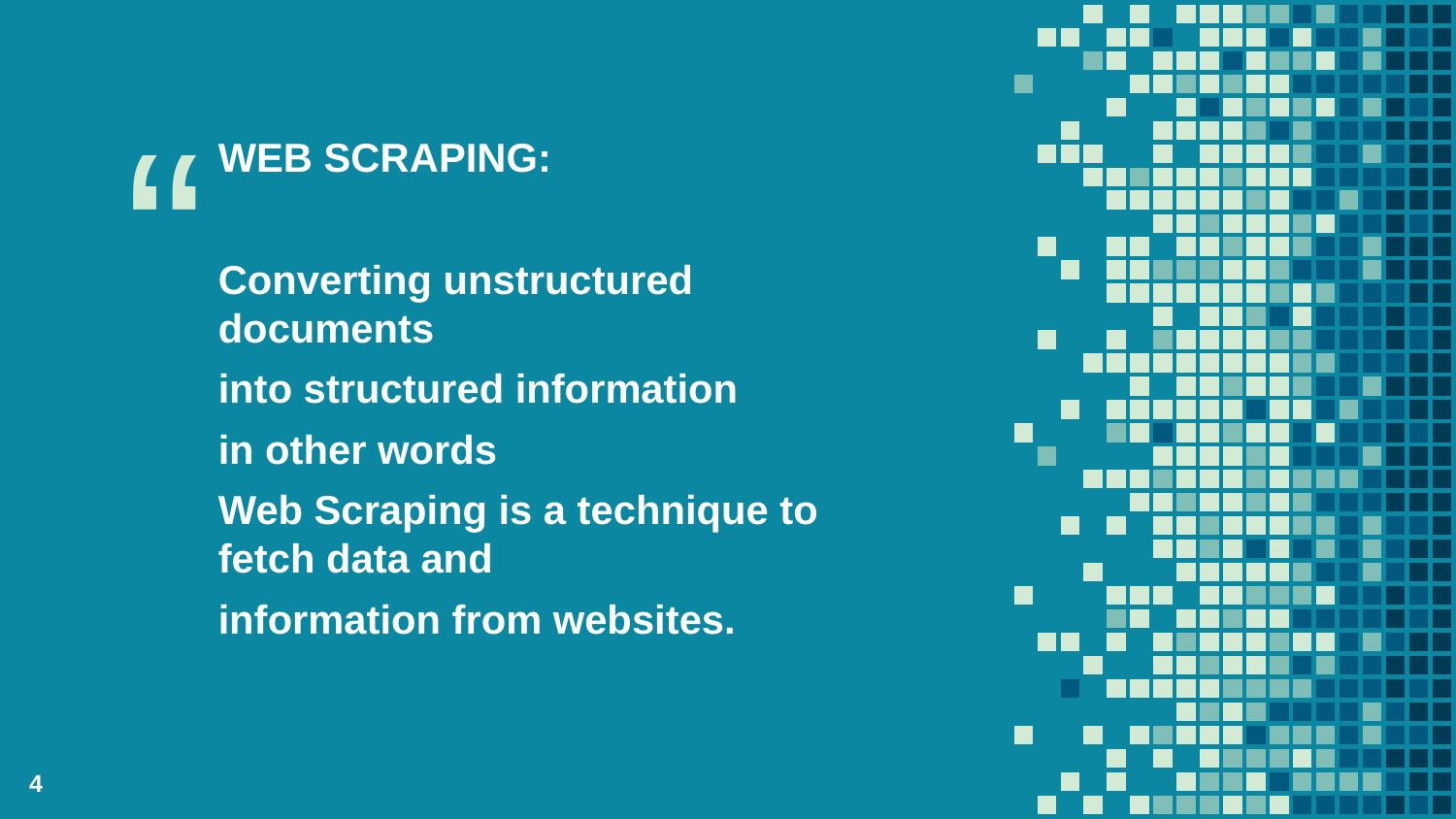

WEB SCRAPING:

Converting unstructured documents
into structured information
in other words
Web Scraping is a technique to fetch data and
information from websites.

4